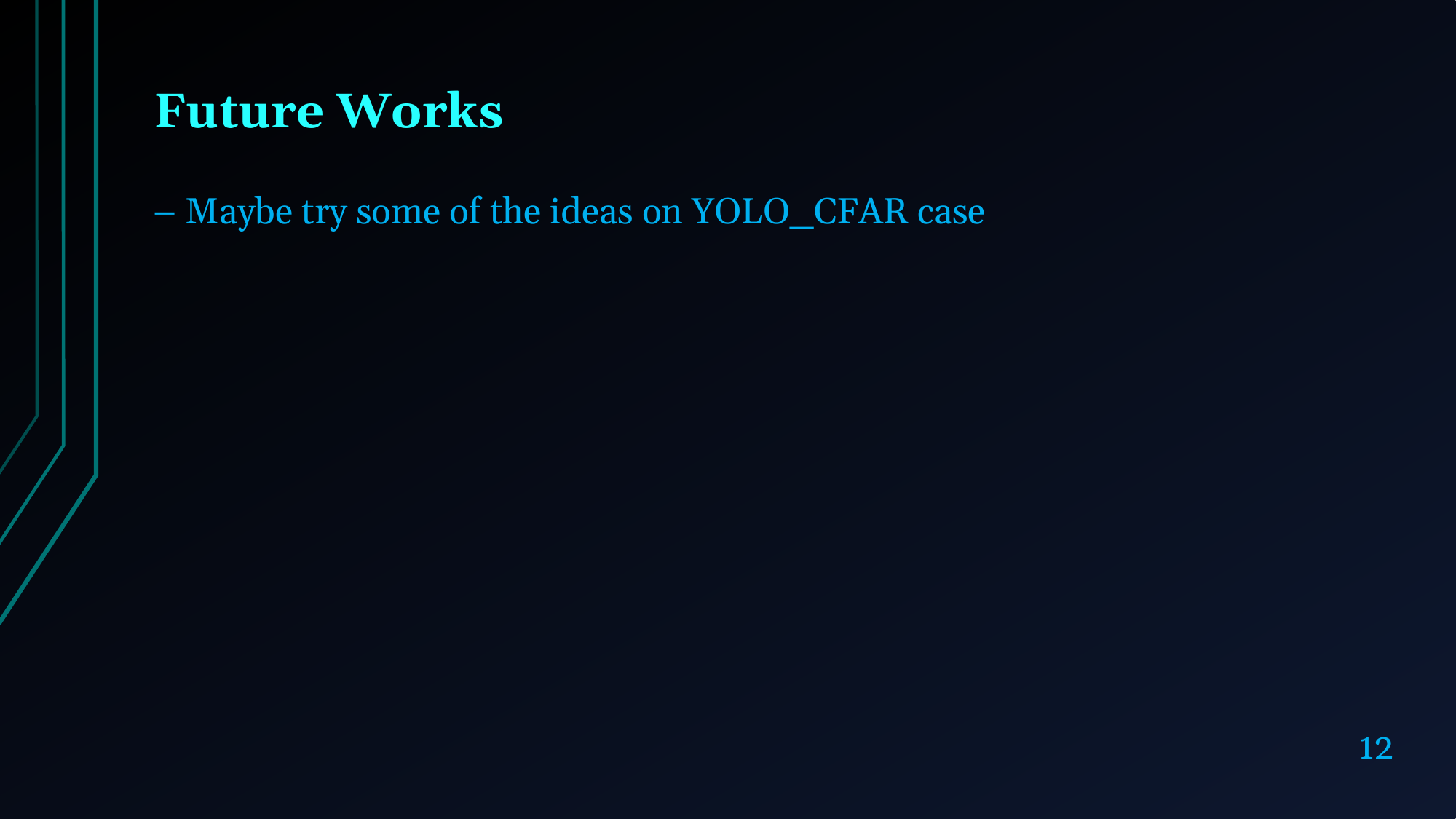

Future Works
– Maybe try some of the ideas on YOLO_CFAR case
12